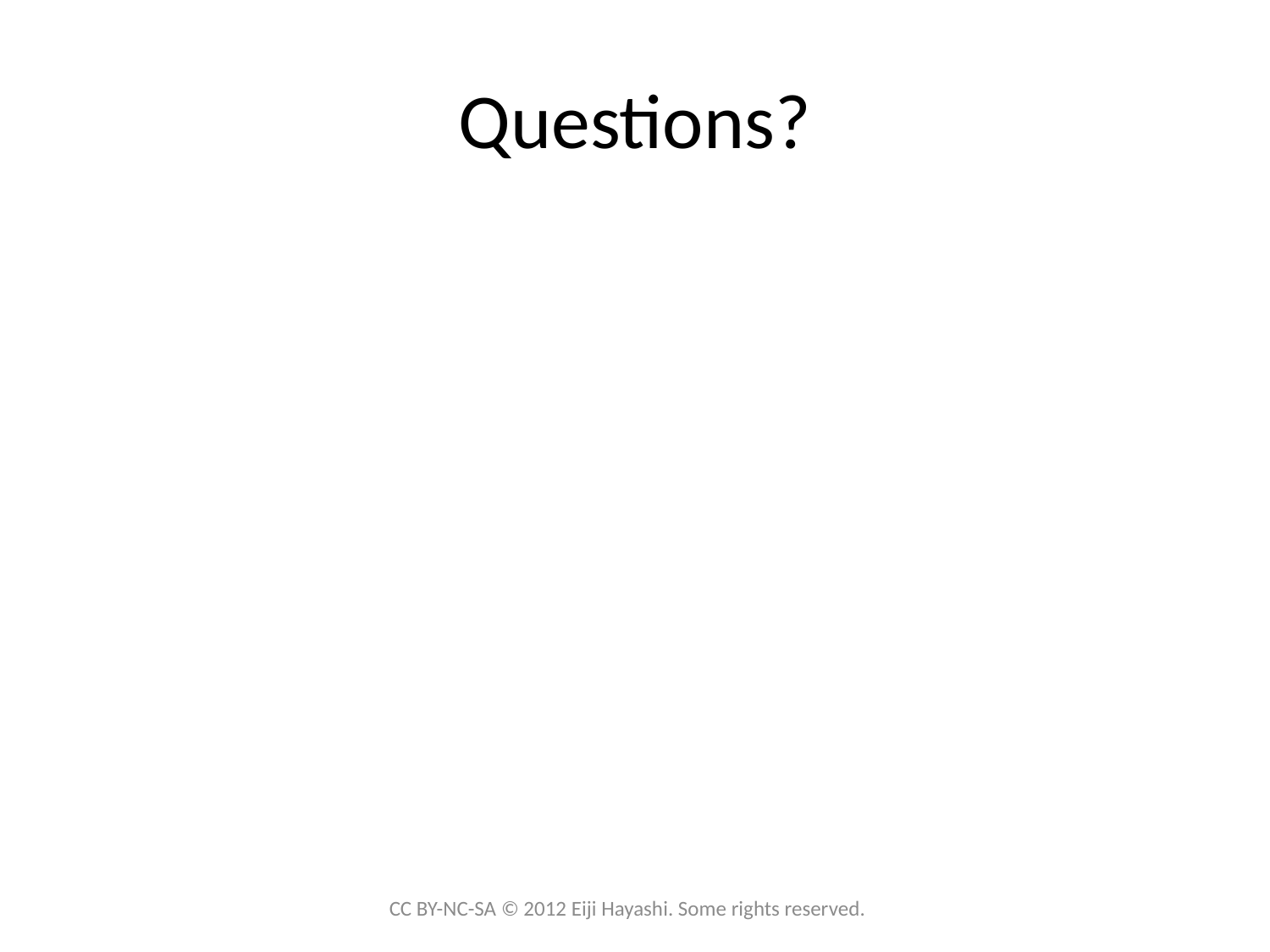

# Questions?

CC BY-NC-SA © 2012 Eiji Hayashi. Some rights reserved.